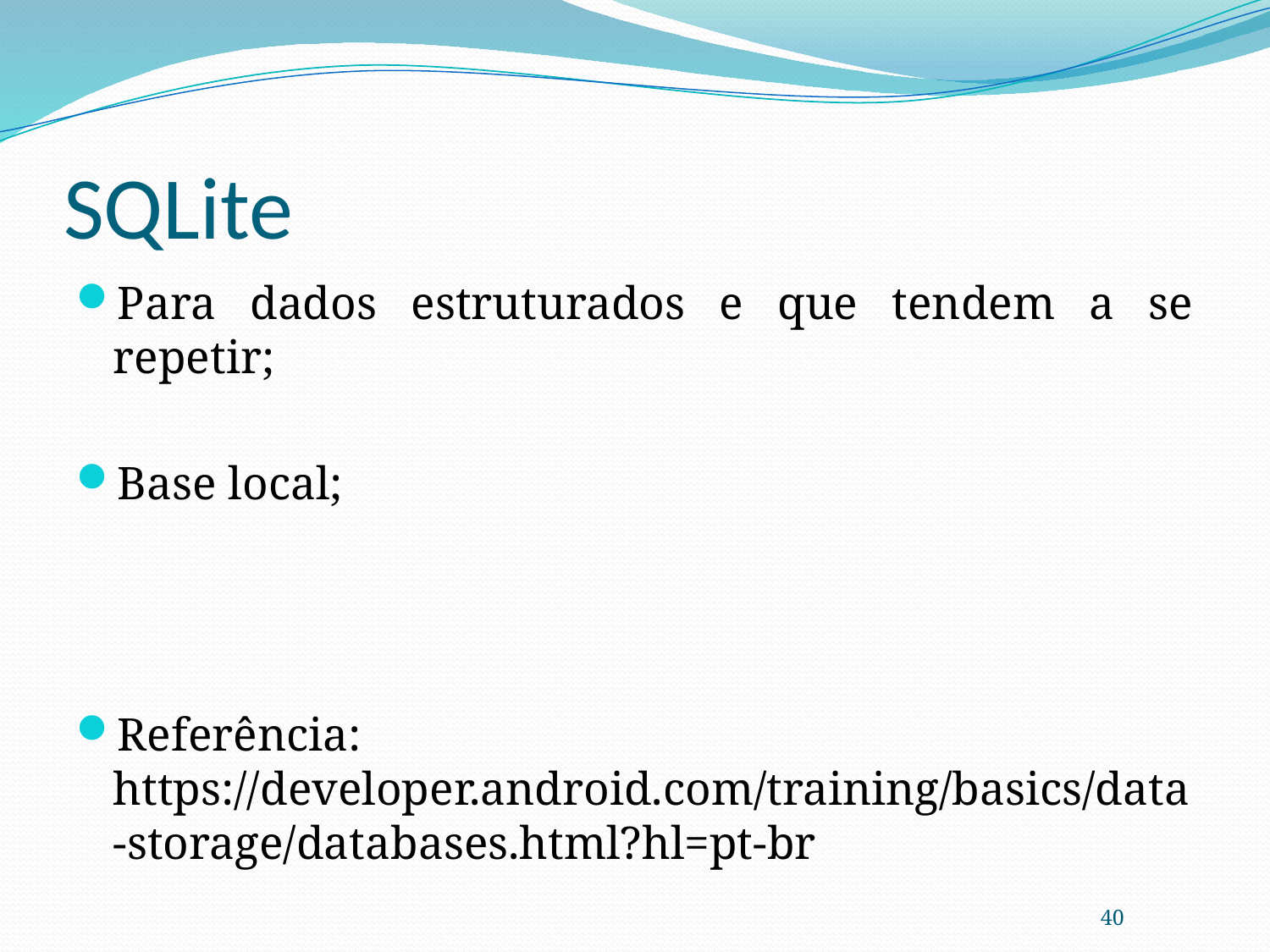

# SQLite
Para dados estruturados e que tendem a se repetir;

Base local;

Referência: https://developer.android.com/training/basics/data-storage/databases.html?hl=pt-br
40